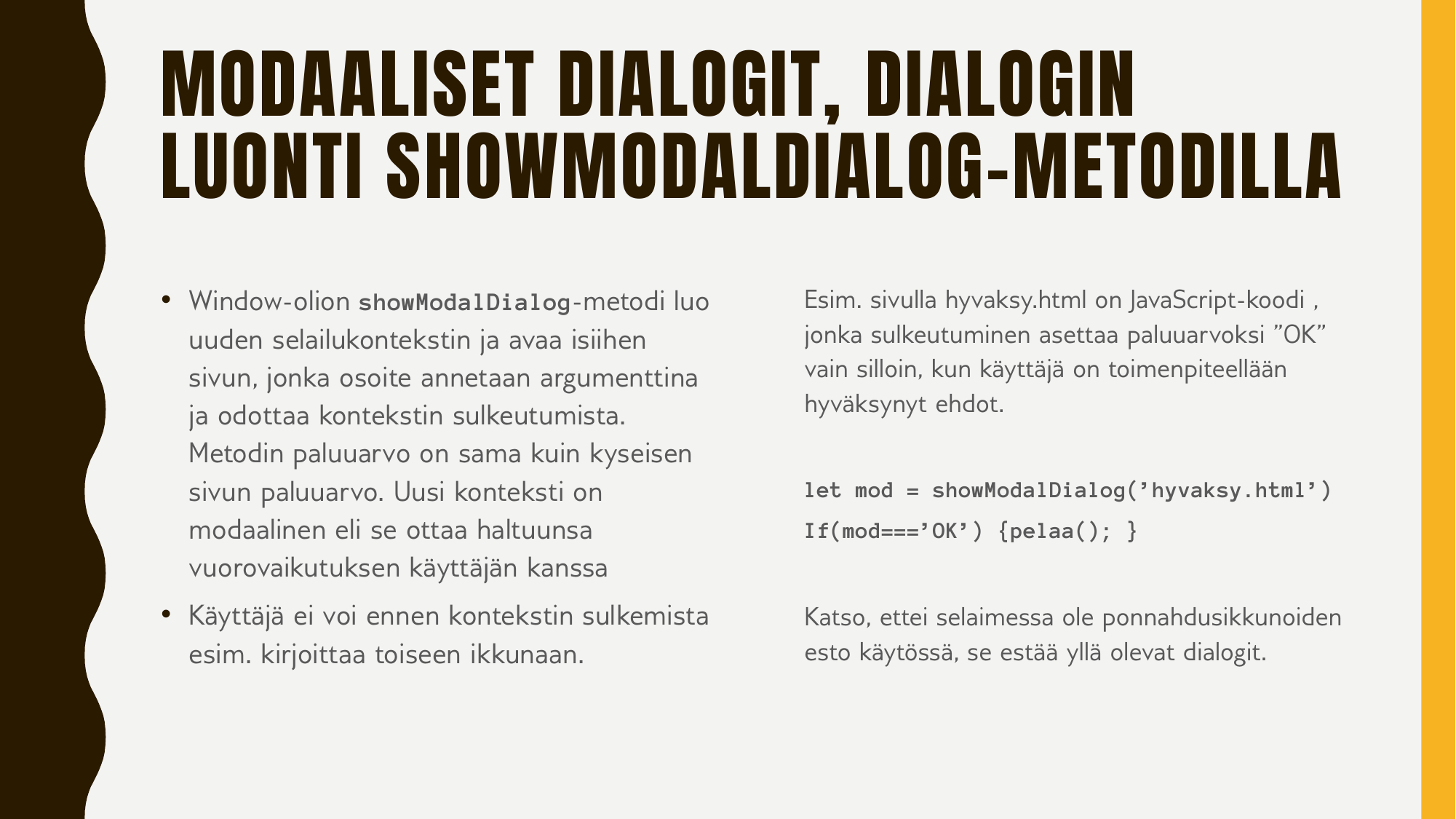

# Modaaliset dialogit, dialogin luonti showmodaldialog-metodilla
Window-olion showModalDialog-metodi luo uuden selailukontekstin ja avaa isiihen sivun, jonka osoite annetaan argumenttina ja odottaa kontekstin sulkeutumista. Metodin paluuarvo on sama kuin kyseisen sivun paluuarvo. Uusi konteksti on modaalinen eli se ottaa haltuunsa vuorovaikutuksen käyttäjän kanssa
Käyttäjä ei voi ennen kontekstin sulkemista esim. kirjoittaa toiseen ikkunaan.
Esim. sivulla hyvaksy.html on JavaScript-koodi , jonka sulkeutuminen asettaa paluuarvoksi ”OK” vain silloin, kun käyttäjä on toimenpiteellään hyväksynyt ehdot.

let mod = showModalDialog(’hyvaksy.html’)
If(mod===’OK’) {pelaa(); }

Katso, ettei selaimessa ole ponnahdusikkunoiden esto käytössä, se estää yllä olevat dialogit.